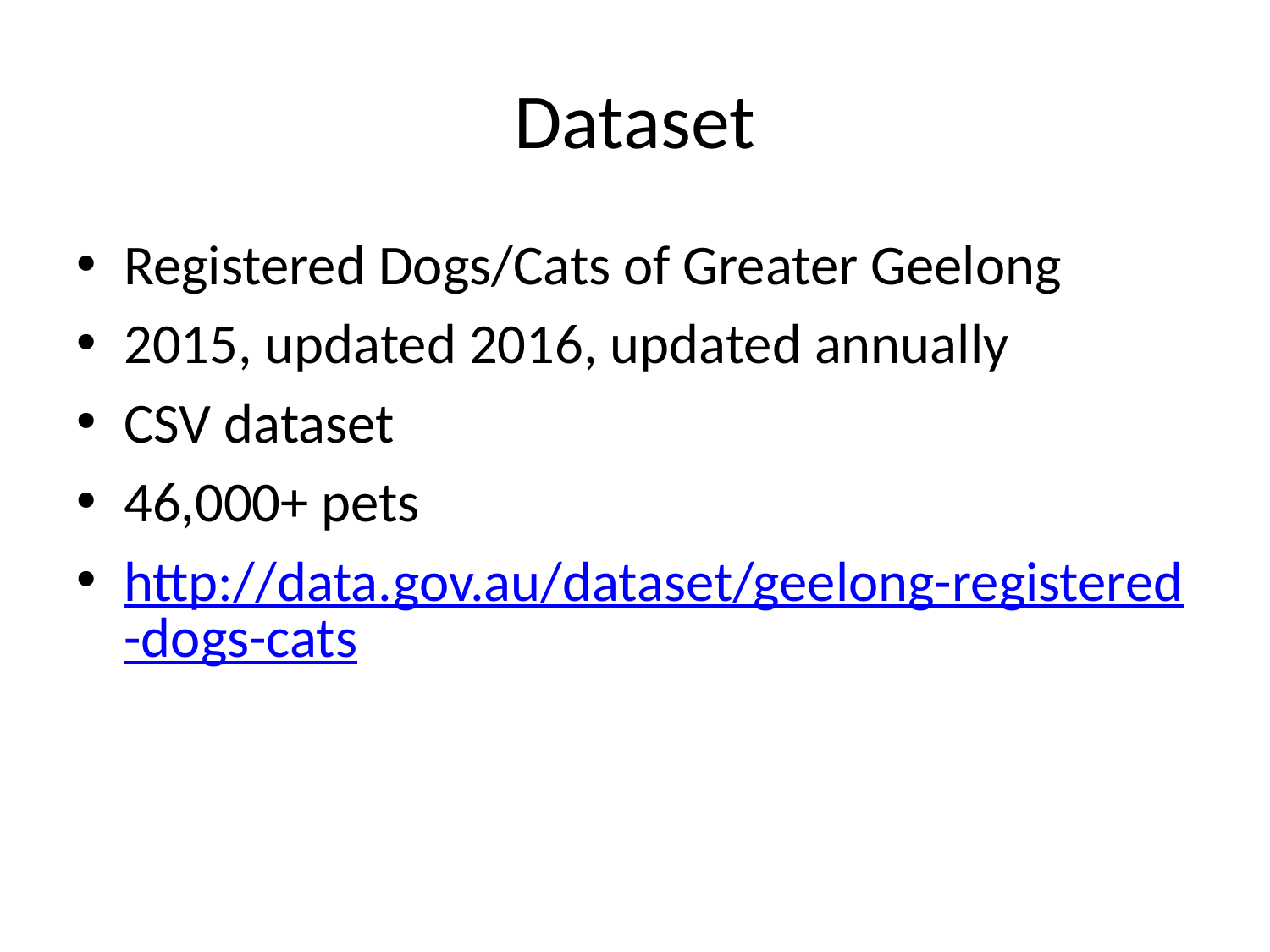

# Dataset
Registered Dogs/Cats of Greater Geelong
2015, updated 2016, updated annually
CSV dataset
46,000+ pets
http://data.gov.au/dataset/geelong-registered-dogs-cats